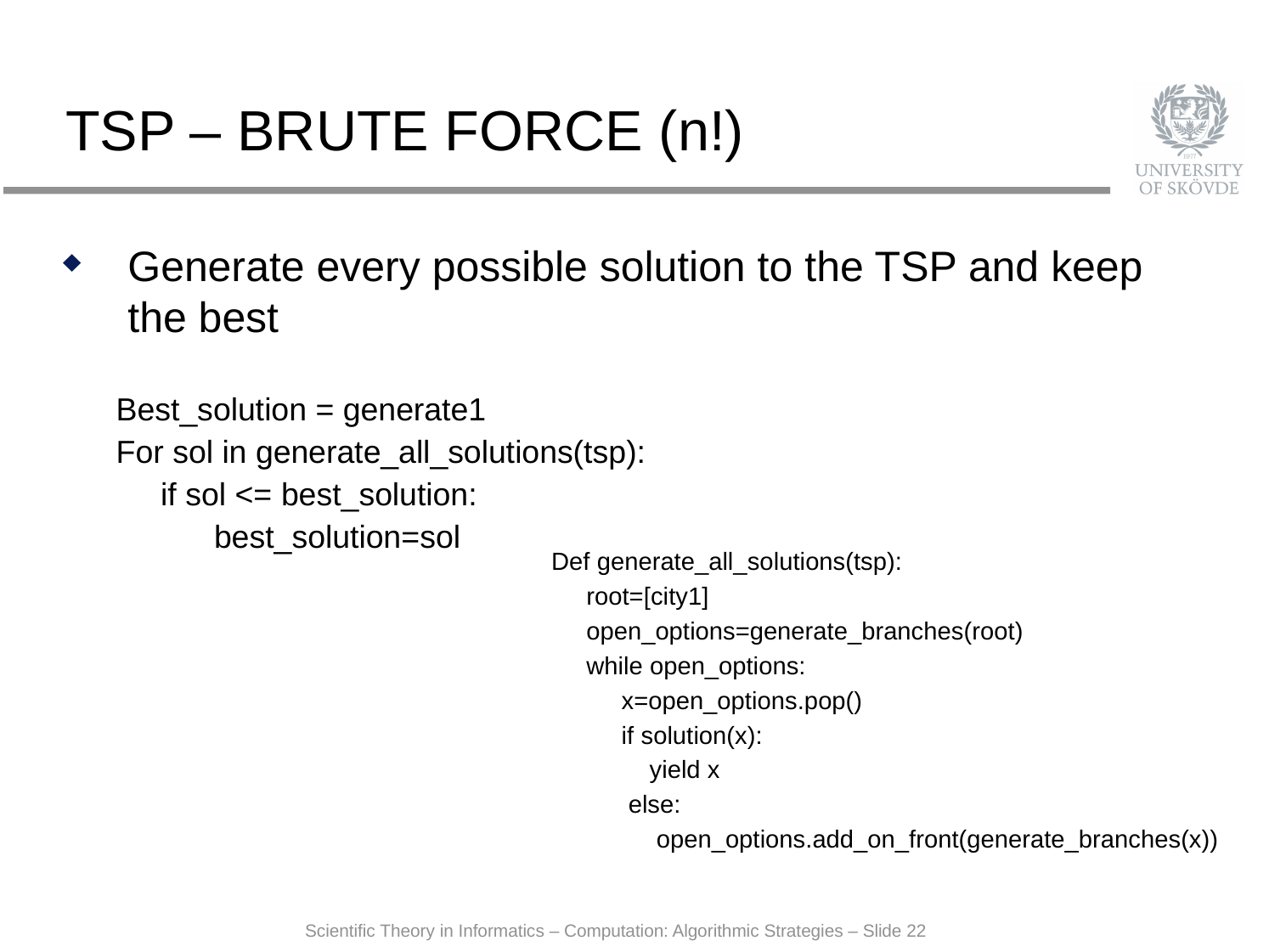

# TSP – BRUTE FORCE (n!)
Generate every possible solution to the TSP and keep the best

Best_solution = generate1
For sol in generate_all_solutions(tsp):
     if sol <= best_solution:
           best_solution=sol

Def generate_all_solutions(tsp):
     root=[city1]
     open_options=generate_branches(root)
     while open_options:
          x=open_options.pop()
          if solution(x):
              yield x
           else:
               open_options.add_on_front(generate_branches(x))